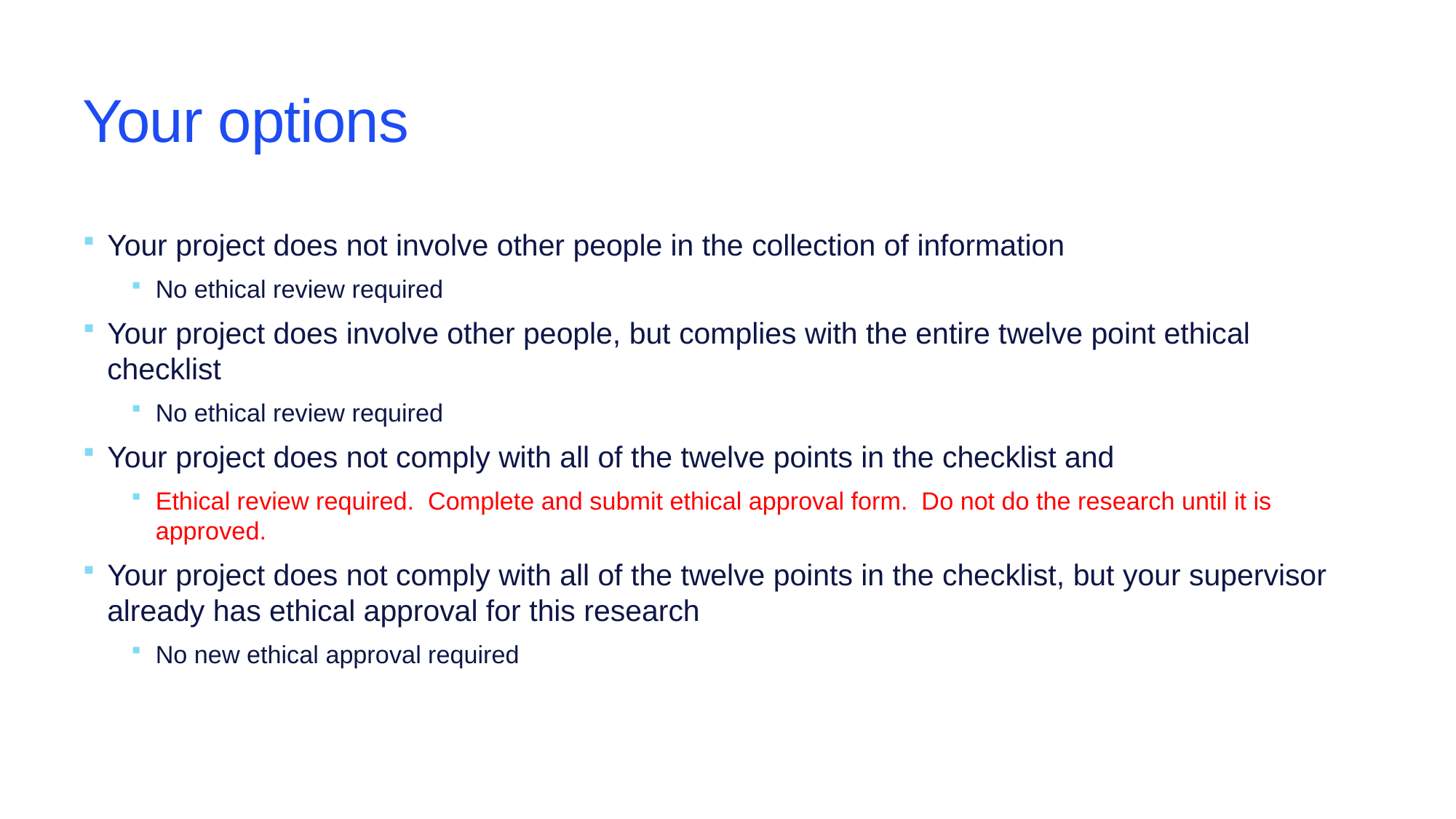

# Your options
Your project does not involve other people in the collection of information
No ethical review required
Your project does involve other people, but complies with the entire twelve point ethical checklist
No ethical review required
Your project does not comply with all of the twelve points in the checklist and
Ethical review required.  Complete and submit ethical approval form.  Do not do the research until it is approved.
Your project does not comply with all of the twelve points in the checklist, but your supervisor already has ethical approval for this research
No new ethical approval required